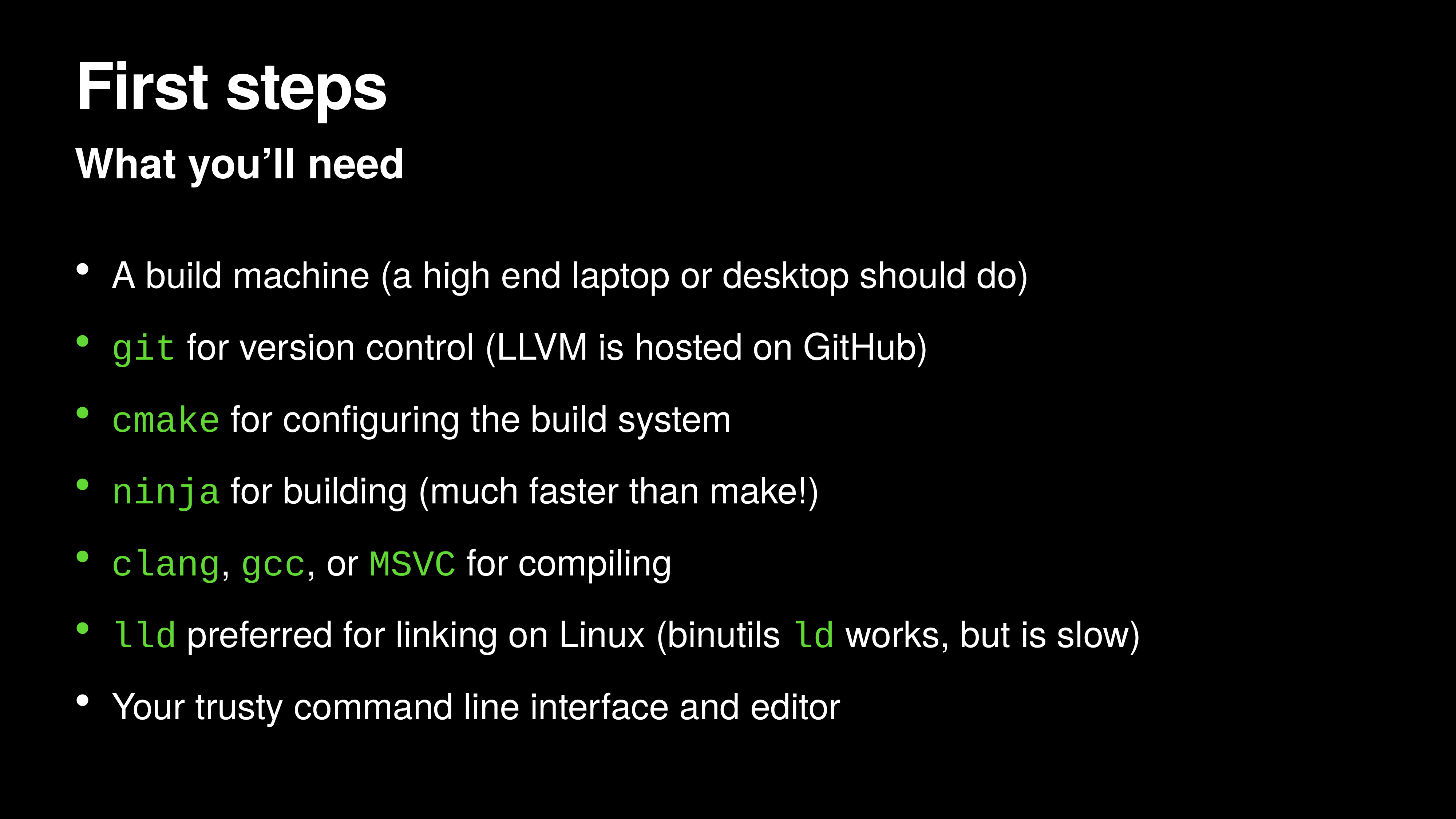

# First steps
What you’ll need
A build machine (a high end laptop or desktop should do)
git for version control (LLVM is hosted on GitHub)
cmake for configuring the build system
ninja for building (much faster than make!)
clang, gcc, or MSVC for compiling
lld preferred for linking on Linux (binutils ld works, but is slow)
Your trusty command line interface and editor